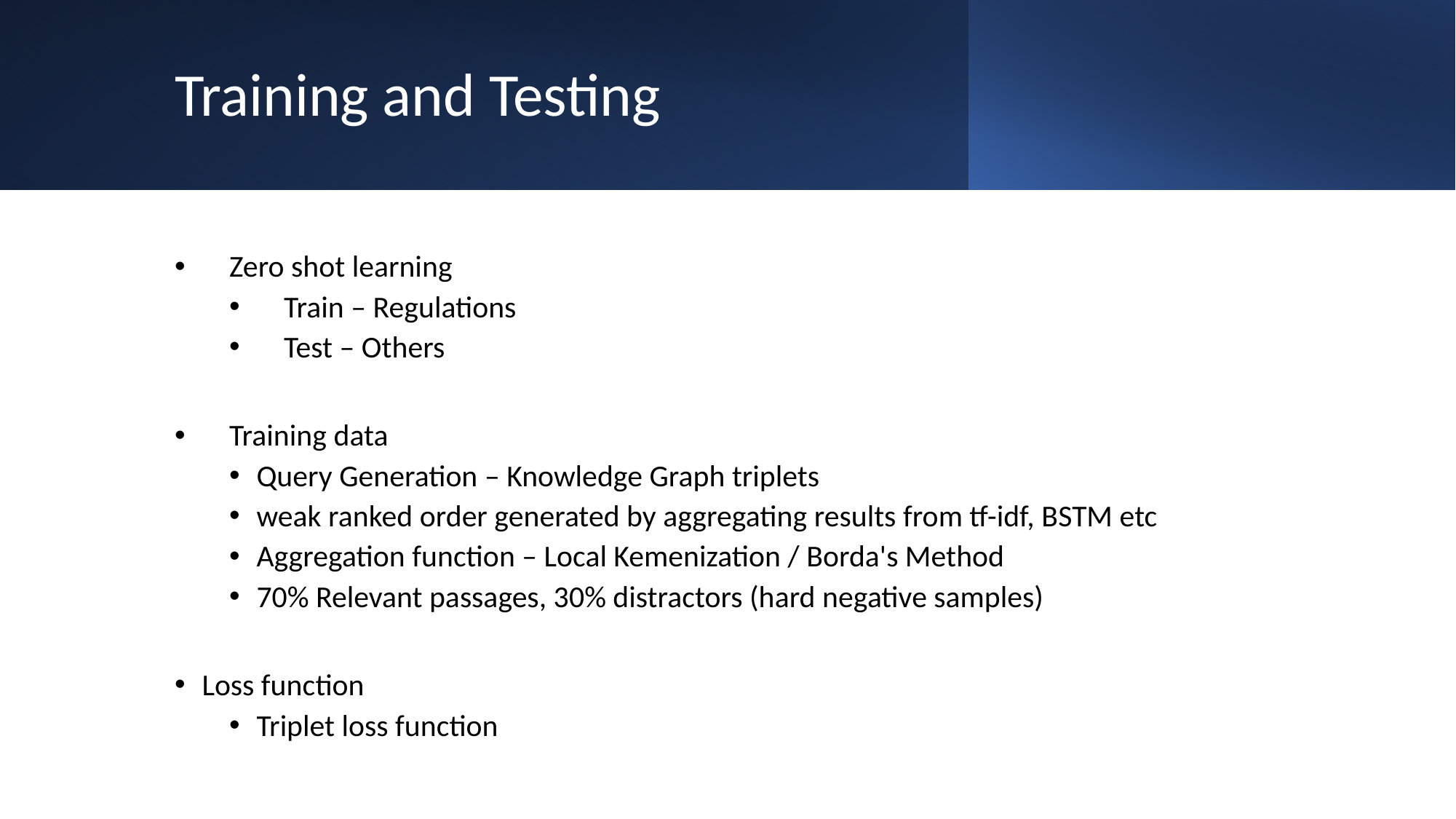

# Training and Testing
Zero shot learning
Train – Regulations
Test – Others

Training data
Query Generation – Knowledge Graph triplets
weak ranked order generated by aggregating results from tf-idf, BSTM etc
Aggregation function – Local Kemenization / Borda's Method
70% Relevant passages, 30% distractors (hard negative samples)

Loss function
Triplet loss function